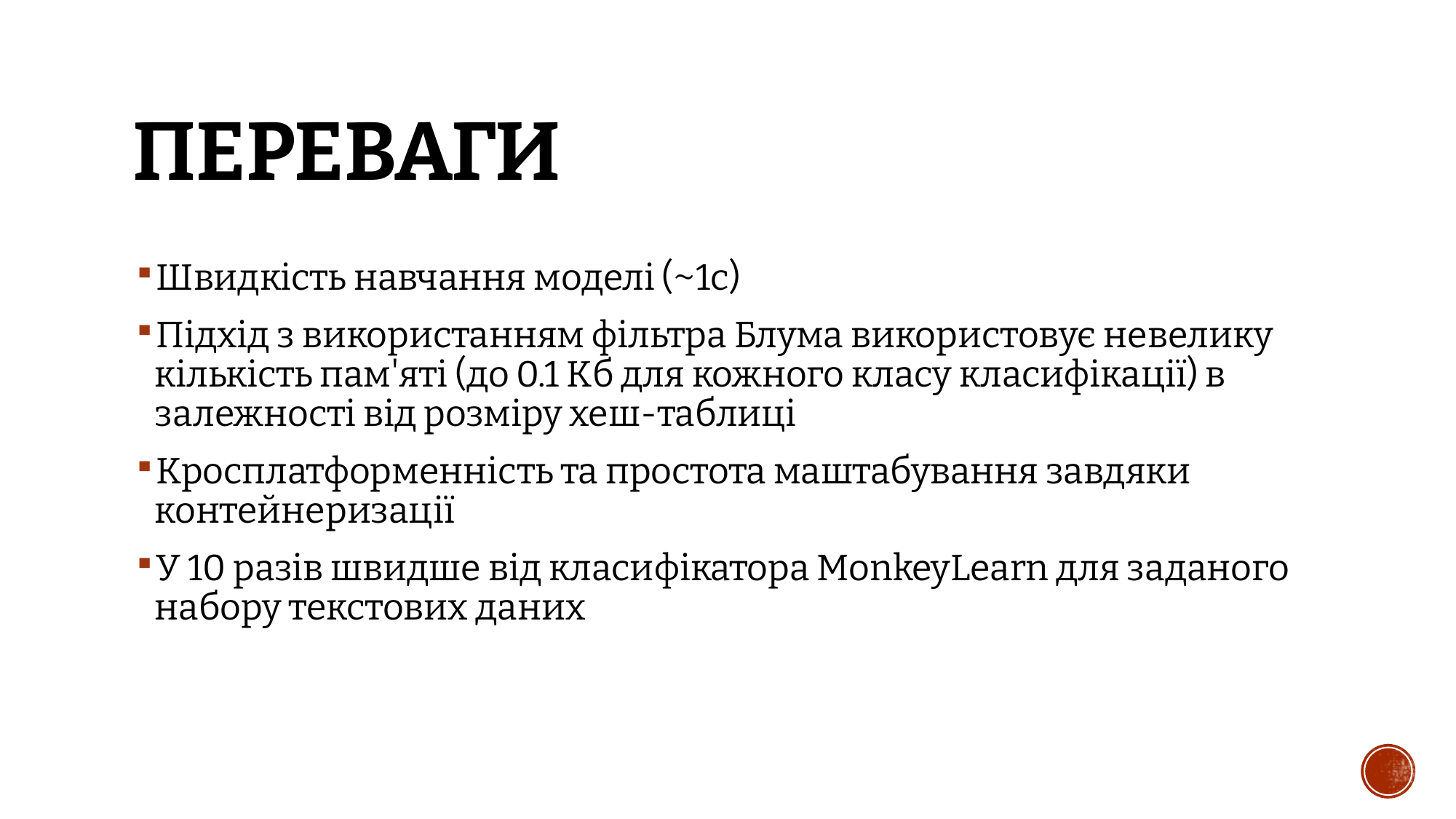

# Переваги
Швидкість навчання моделі (~1c)
Підхід з використанням фільтра Блума використовує невелику кількість пам'яті (до 0.1 Кб для кожного класу класифікації) в залежності від розміру хеш-таблиці
Кросплатформенність та простота маштабування завдяки контейнеризації
У 10 разів швидше від класифікатора MonkeyLearn для заданого набору текстових даних